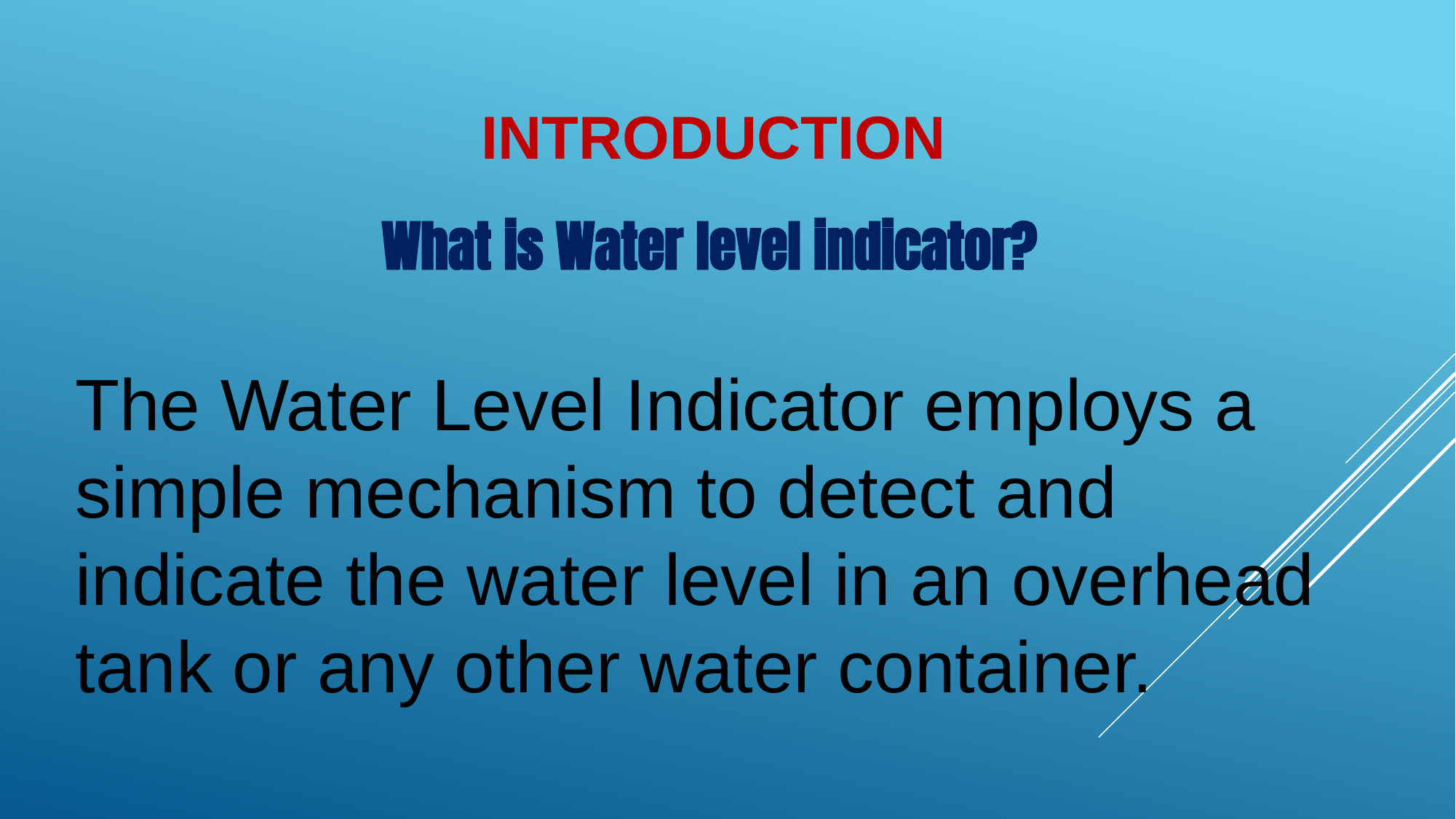

INTRODUCTION
What is Water level indicator?
The Water Level Indicator employs a simple mechanism to detect and indicate the water level in an overhead tank or any other water container.